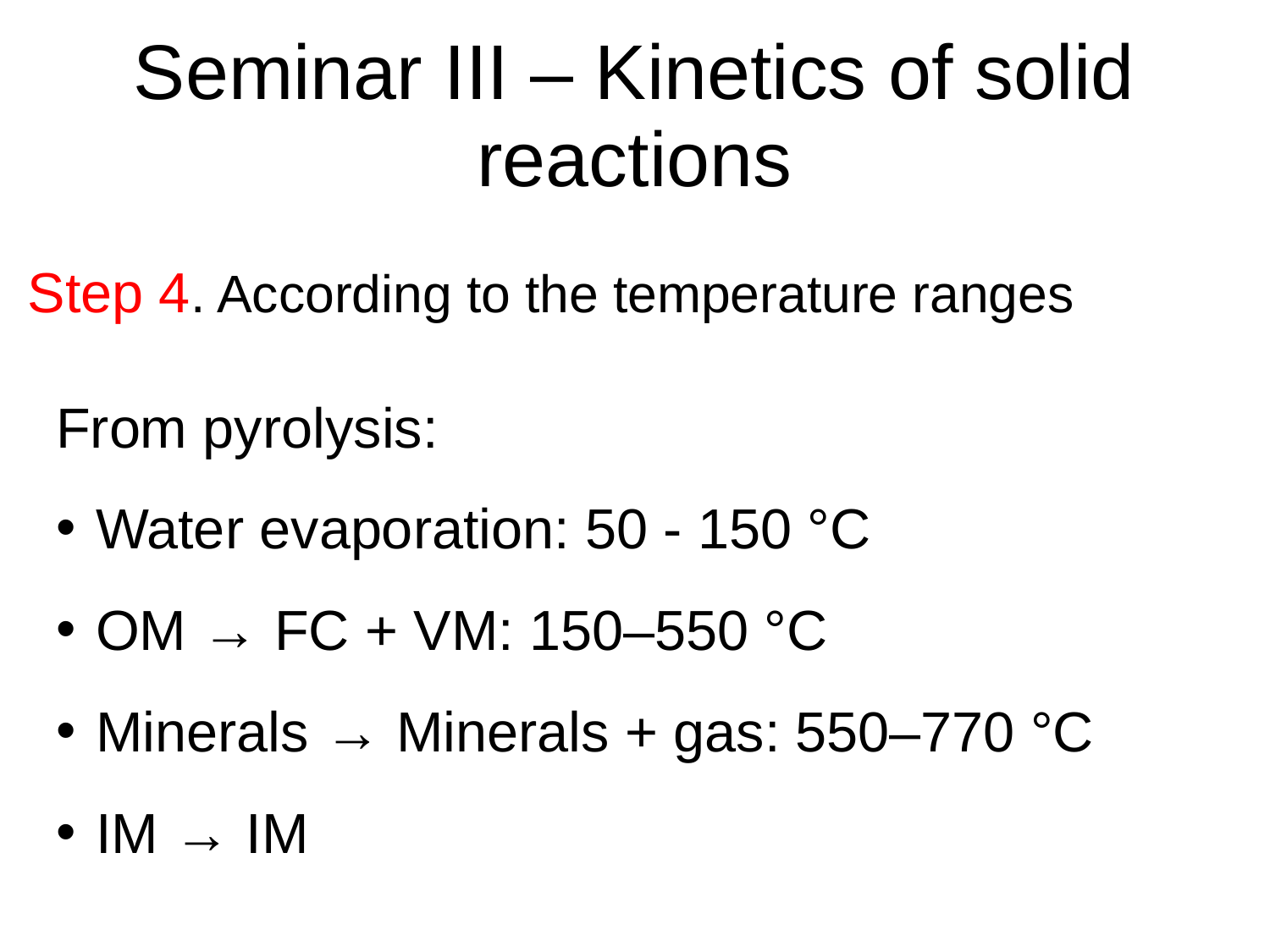

# Seminar III – Kinetics of solid reactions
Step 4. According to the temperature ranges
From pyrolysis:
Water evaporation: 50 - 150 °C
OM → FC + VM: 150–550 °C
Minerals → Minerals + gas: 550–770 °C
IM → IM